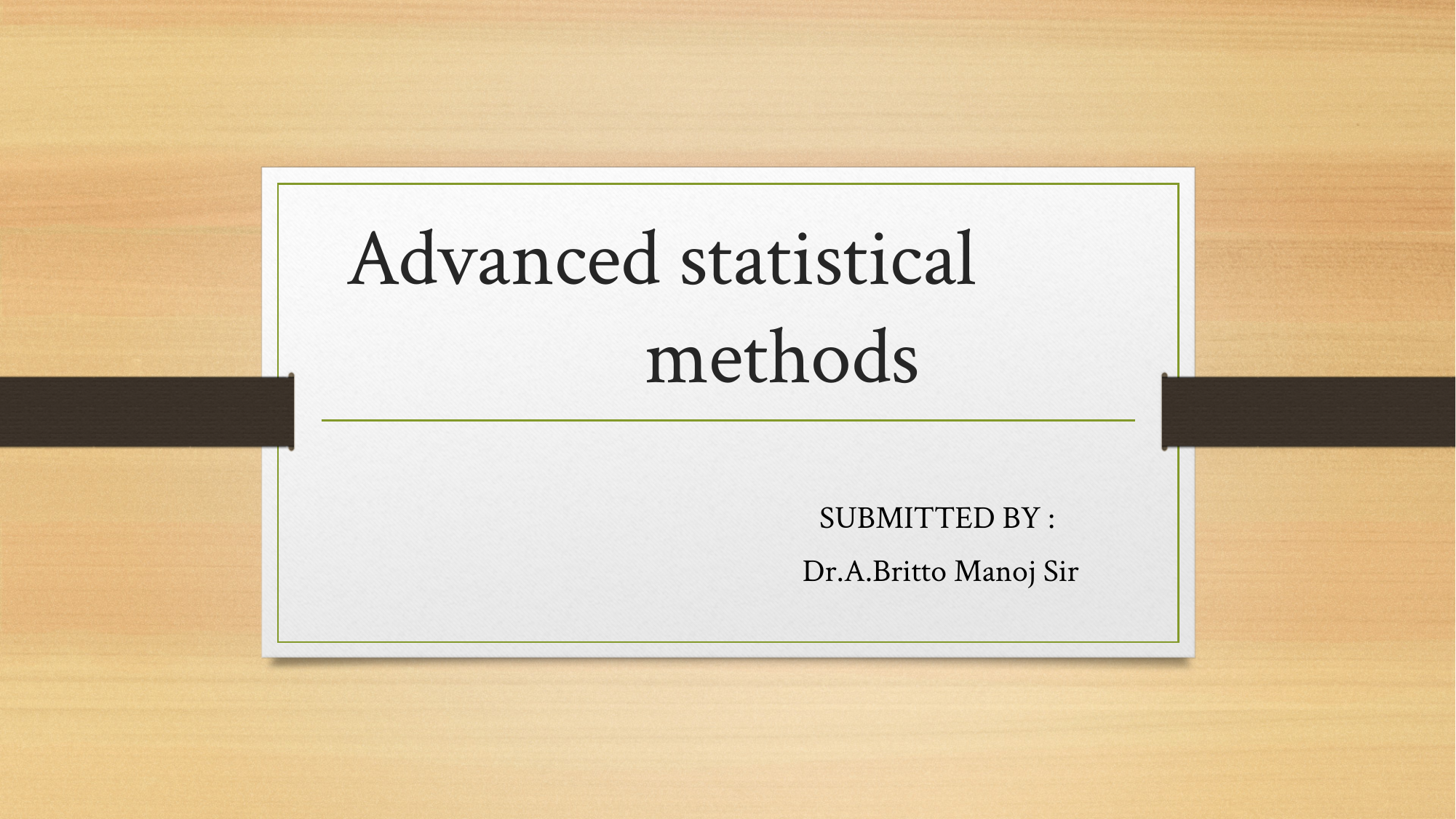

# Advanced statistical      		methods

                                                           SUBMITTED BY :
                                                            Dr.A.Britto Manoj Sir